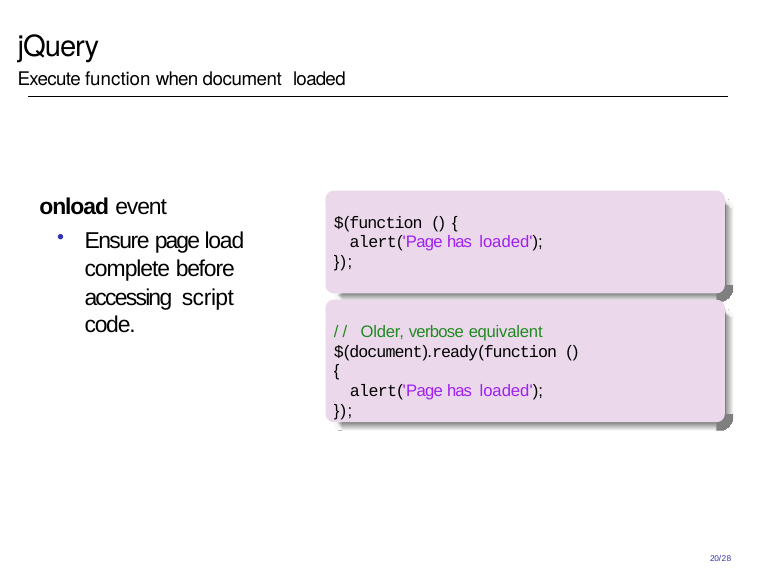

# jQuery
Execute function when document  loaded

onload event
Ensure page load  complete before  accessing  script code.

$(function () {
alert('Page has loaded');
});

// Older, verbose equivalent
$(document).ready(function () {
alert('Page has loaded');
});

20/28